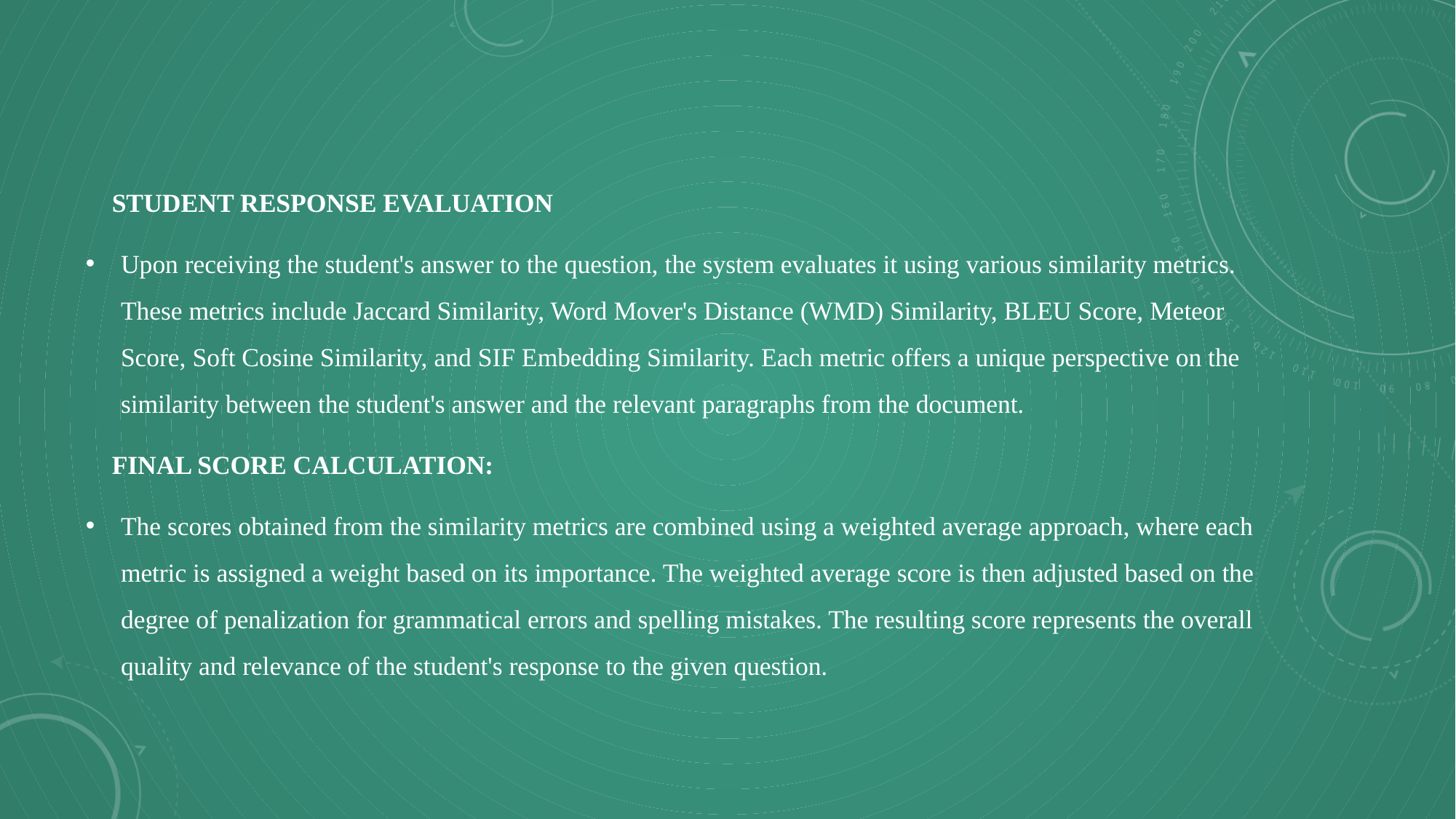

STUDENT RESPONSE EVALUATION
Upon receiving the student's answer to the question, the system evaluates it using various similarity metrics. These metrics include Jaccard Similarity, Word Mover's Distance (WMD) Similarity, BLEU Score, Meteor Score, Soft Cosine Similarity, and SIF Embedding Similarity. Each metric offers a unique perspective on the similarity between the student's answer and the relevant paragraphs from the document.
    FINAL SCORE CALCULATION:
The scores obtained from the similarity metrics are combined using a weighted average approach, where each metric is assigned a weight based on its importance. The weighted average score is then adjusted based on the degree of penalization for grammatical errors and spelling mistakes. The resulting score represents the overall quality and relevance of the student's response to the given question.